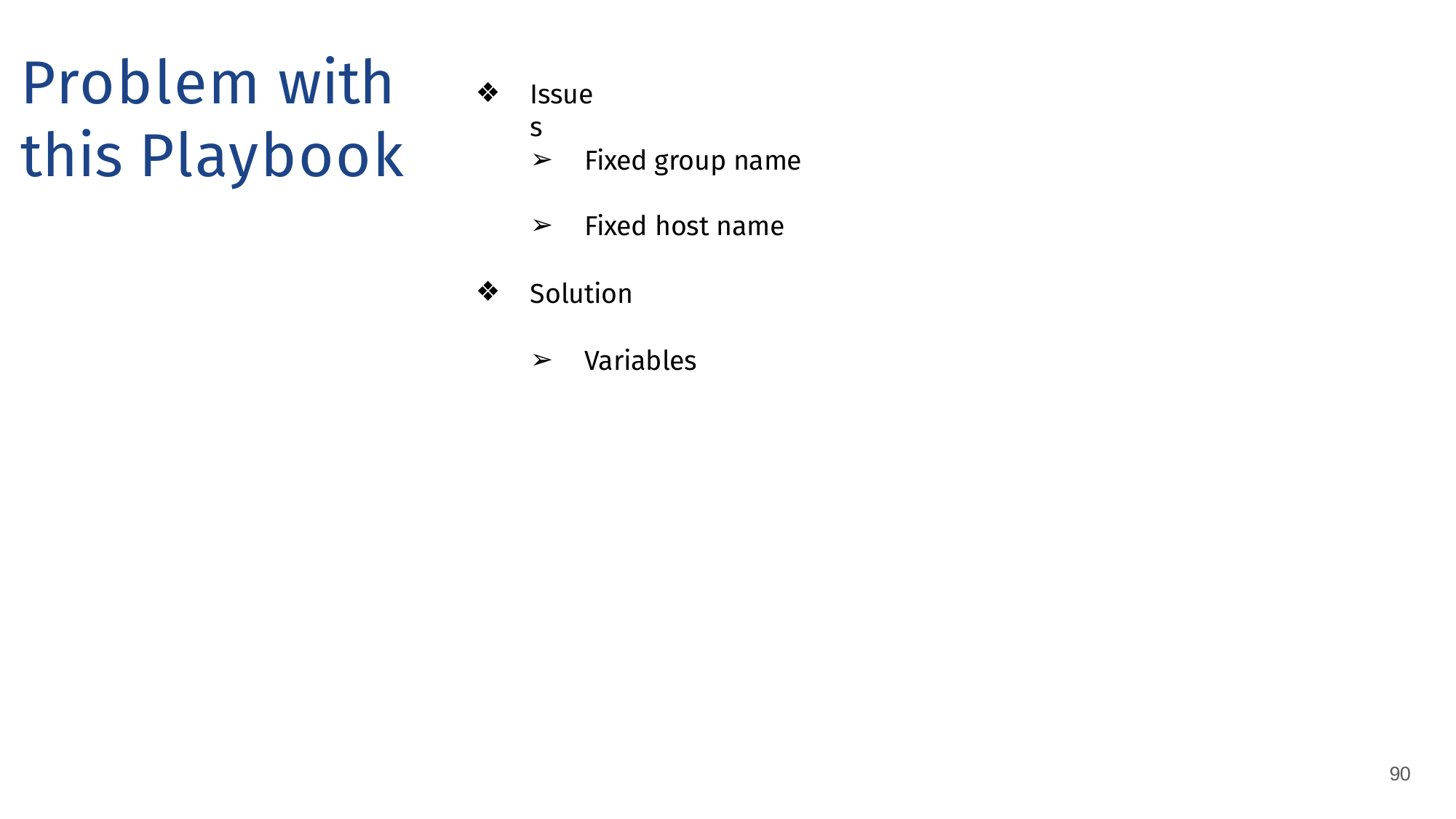

# Problem with this Playbook
Issues
Fixed group name
Fixed host name

Solution

Variables
90